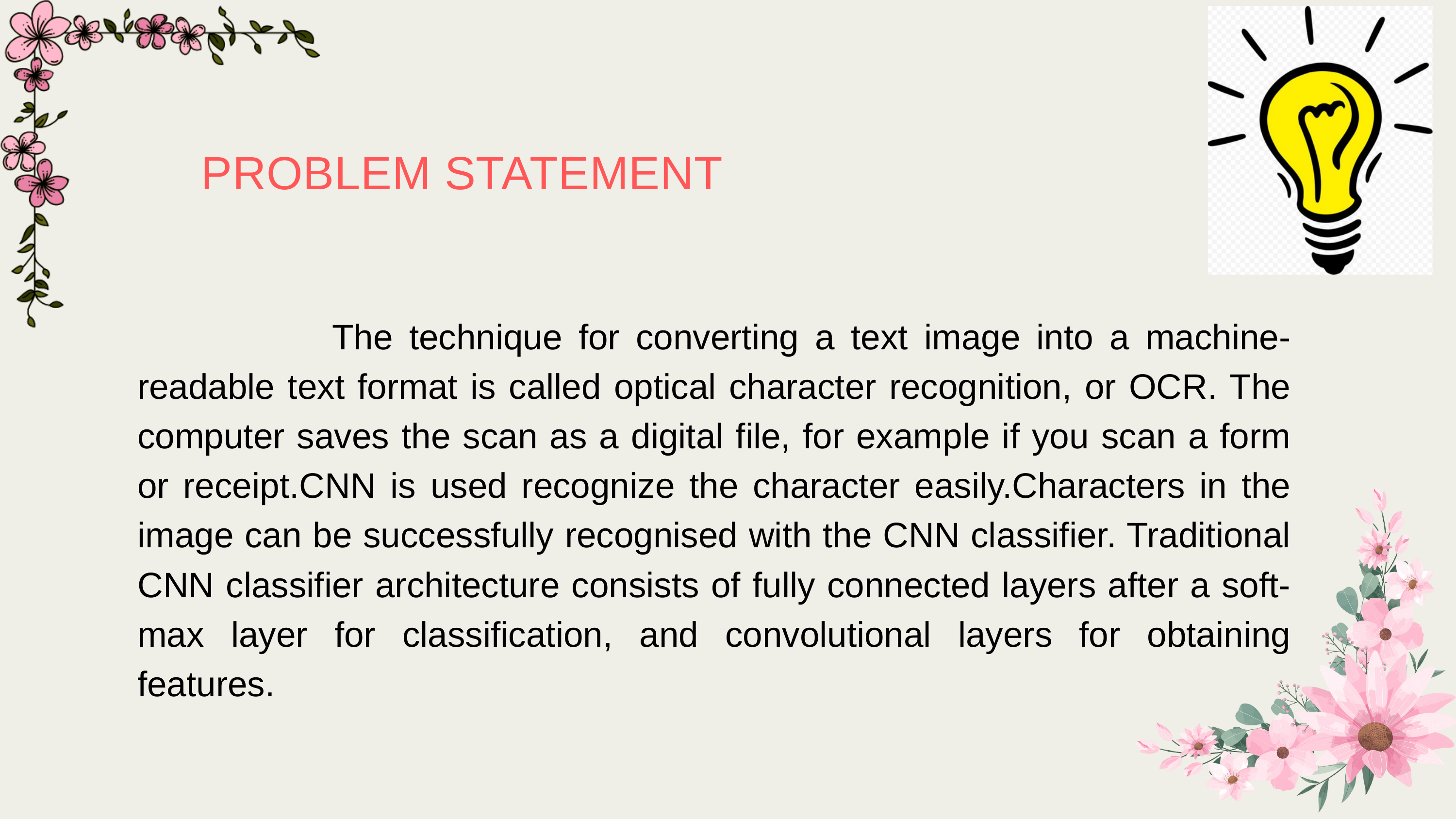

PROBLEM STATEMENT
            The technique for converting a text image into a machine-readable text format is called optical character recognition, or OCR. The computer saves the scan as a digital file, for example if you scan a form or receipt.CNN is used recognize the character easily.Characters in the image can be successfully recognised with the CNN classifier. Traditional CNN classifier architecture consists of fully connected layers after a soft-max layer for classification, and convolutional layers for obtaining features.